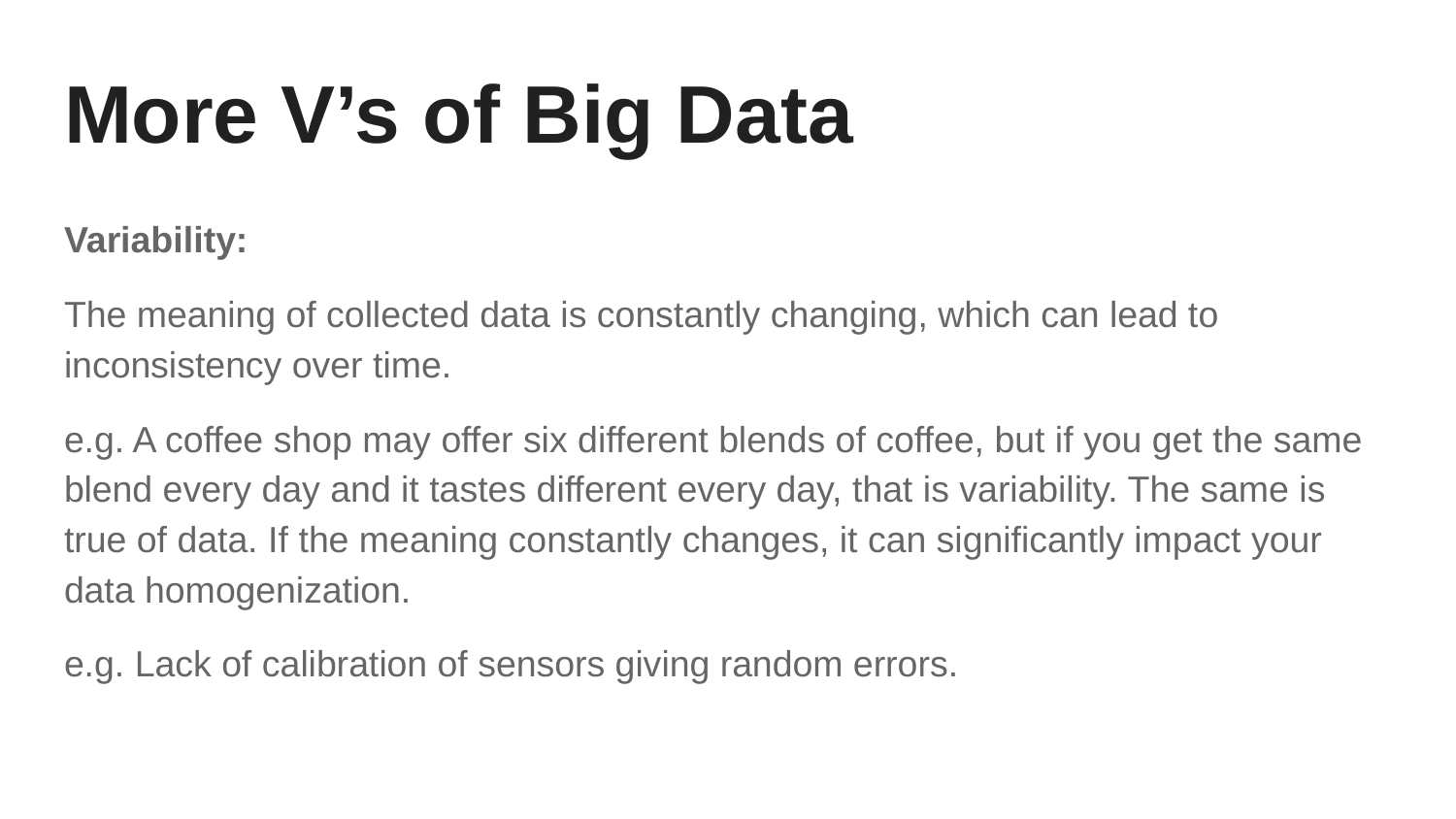

# More V’s of Big Data
Variability:
The meaning of collected data is constantly changing, which can lead to inconsistency over time.
e.g. A coffee shop may offer six different blends of coffee, but if you get the same blend every day and it tastes different every day, that is variability. The same is true of data. If the meaning constantly changes, it can significantly impact your data homogenization.
e.g. Lack of calibration of sensors giving random errors.